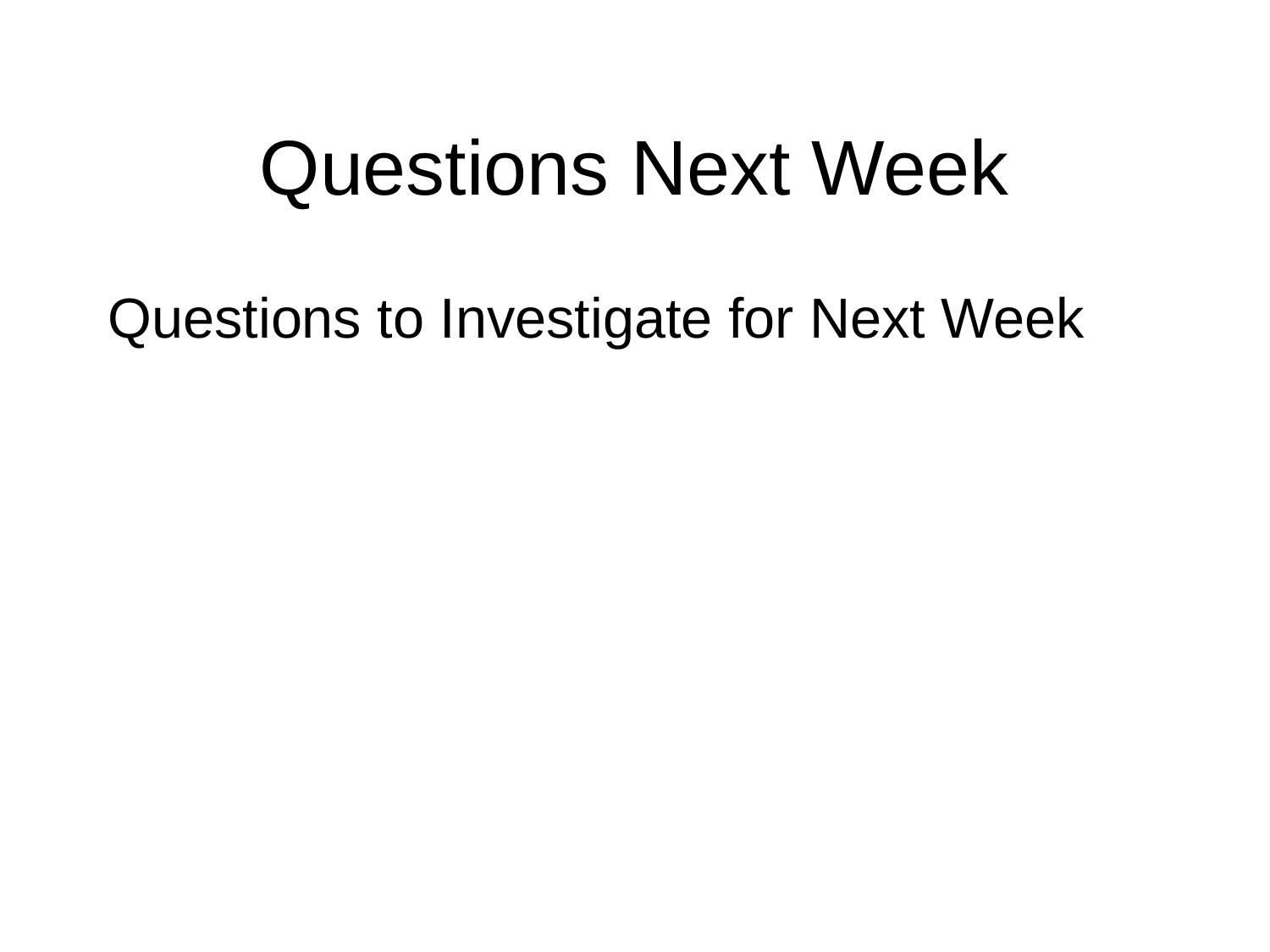

# Questions Next Week
Questions to Investigate for Next Week